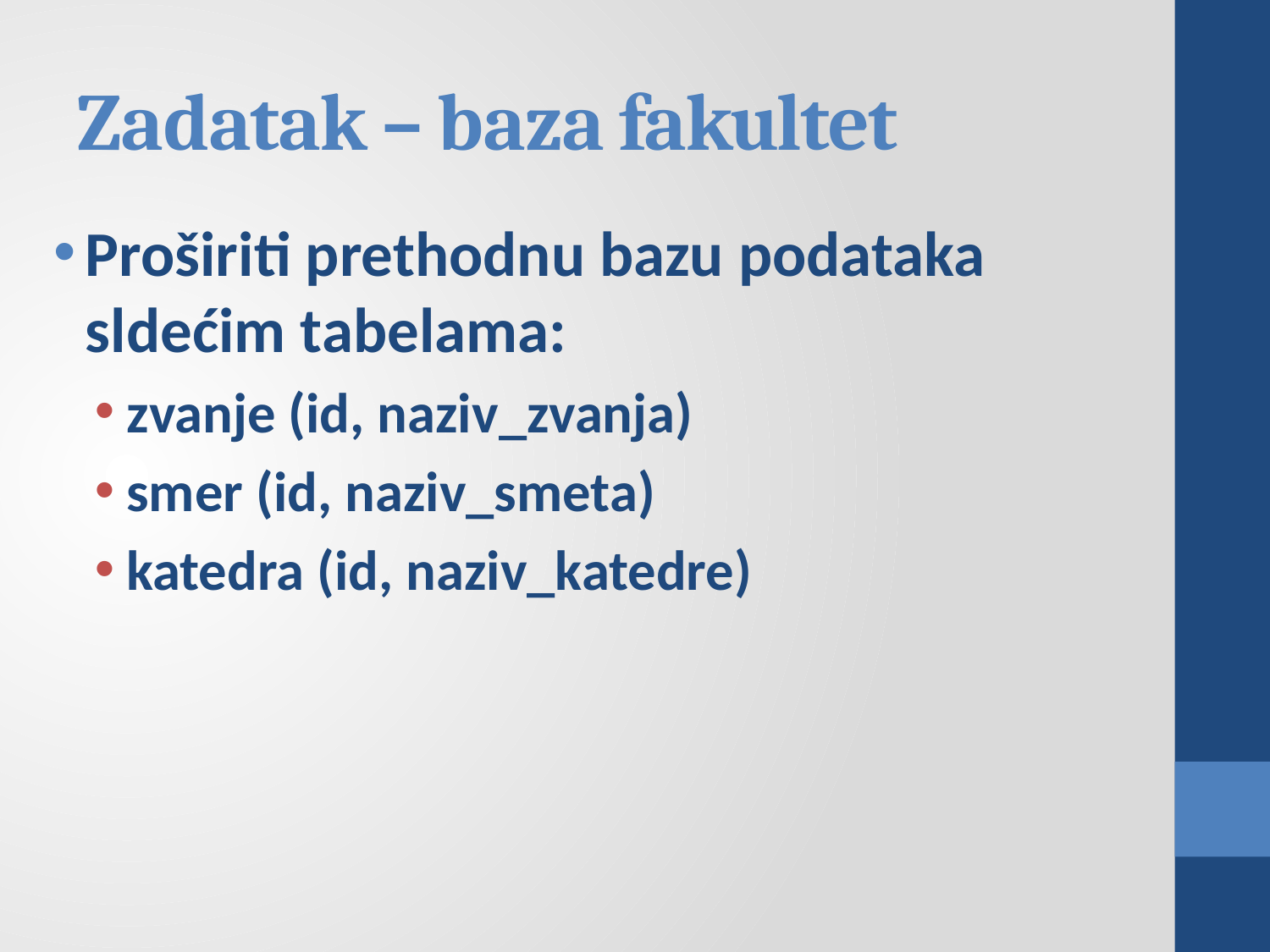

# Zadatak – baza fakultet
Proširiti prethodnu bazu podataka sldećim tabelama:
zvanje (id, naziv_zvanja)
smer (id, naziv_smeta)
katedra (id, naziv_katedre)